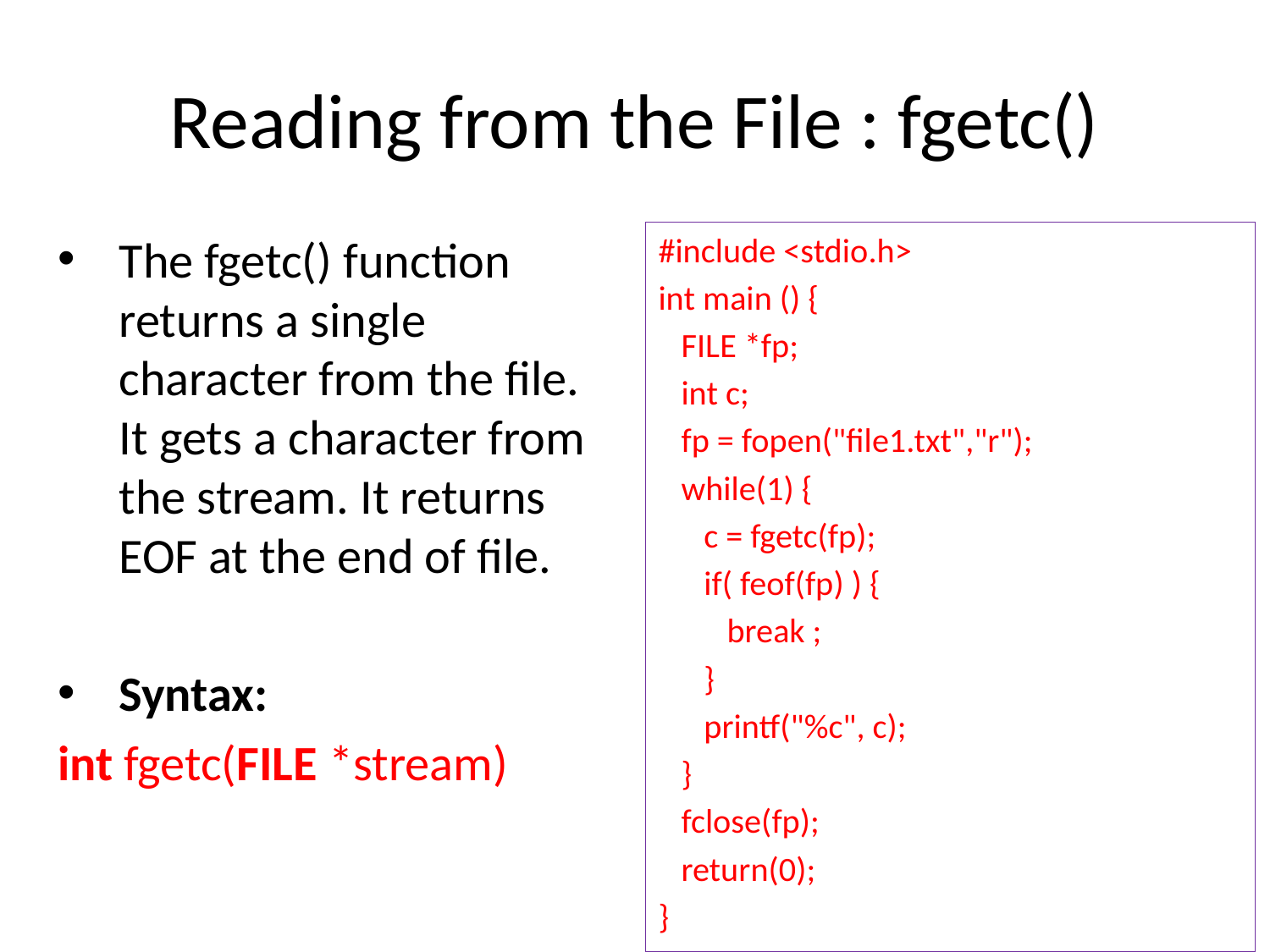

# Reading from the File : fgetc()
The fgetc() function returns a single character from the file. It gets a character from the stream. It returns EOF at the end of file.

Syntax:
int fgetc(FILE *stream)

#include <stdio.h>
int main () {
   FILE *fp;
   int c;
   fp = fopen("file1.txt","r");
   while(1) {
      c = fgetc(fp);
      if( feof(fp) ) {
         break ;
      }
      printf("%c", c);
   }
   fclose(fp);
   return(0);
}